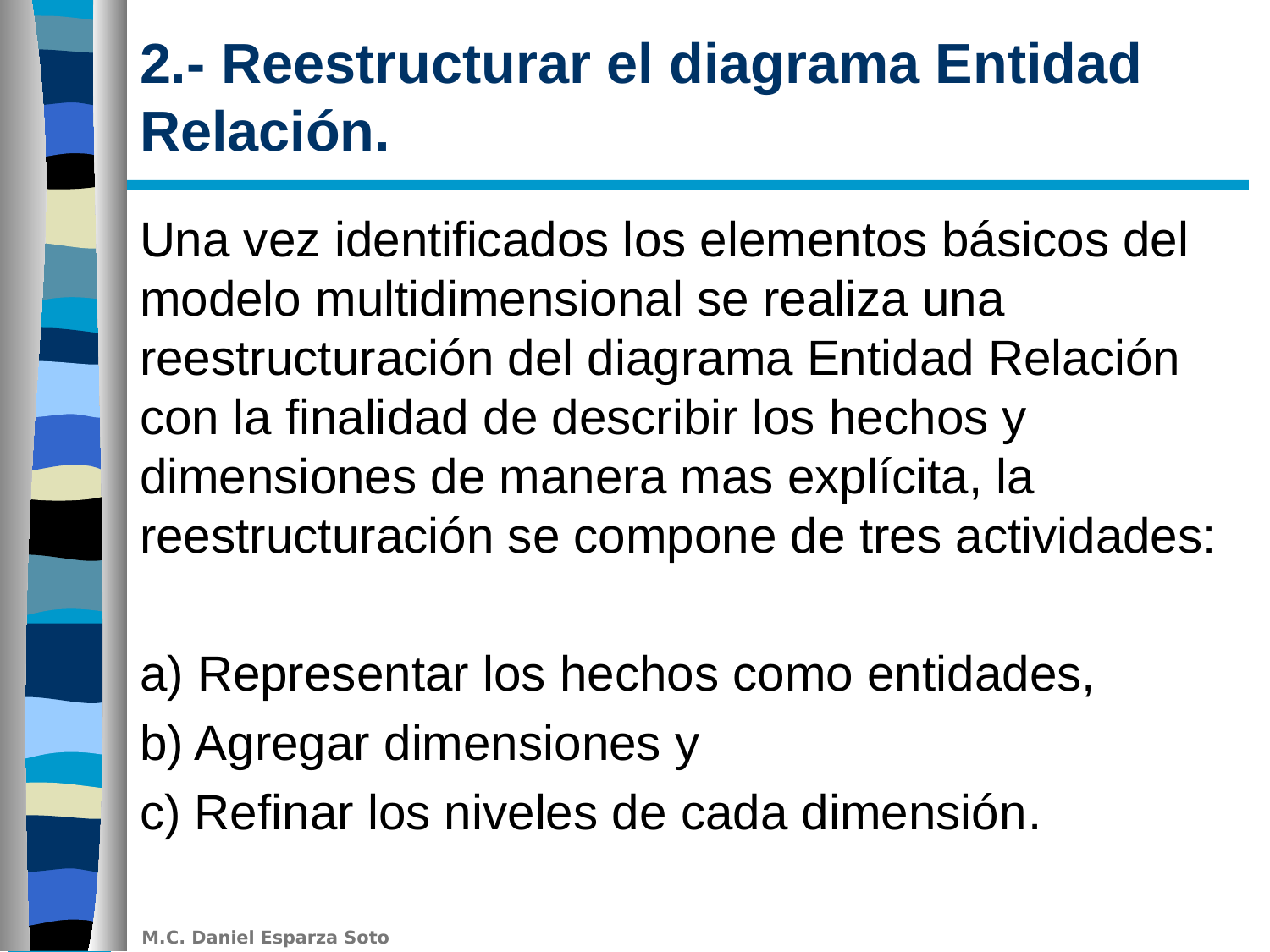

# 2.- Reestructurar el diagrama Entidad Relación.
Una vez identificados los elementos básicos del modelo multidimensional se realiza una reestructuración del diagrama Entidad Relación con la finalidad de describir los hechos y dimensiones de manera mas explícita, la reestructuración se compone de tres actividades:

a) Representar los hechos como entidades,
b) Agregar dimensiones y
c) Refinar los niveles de cada dimensión.